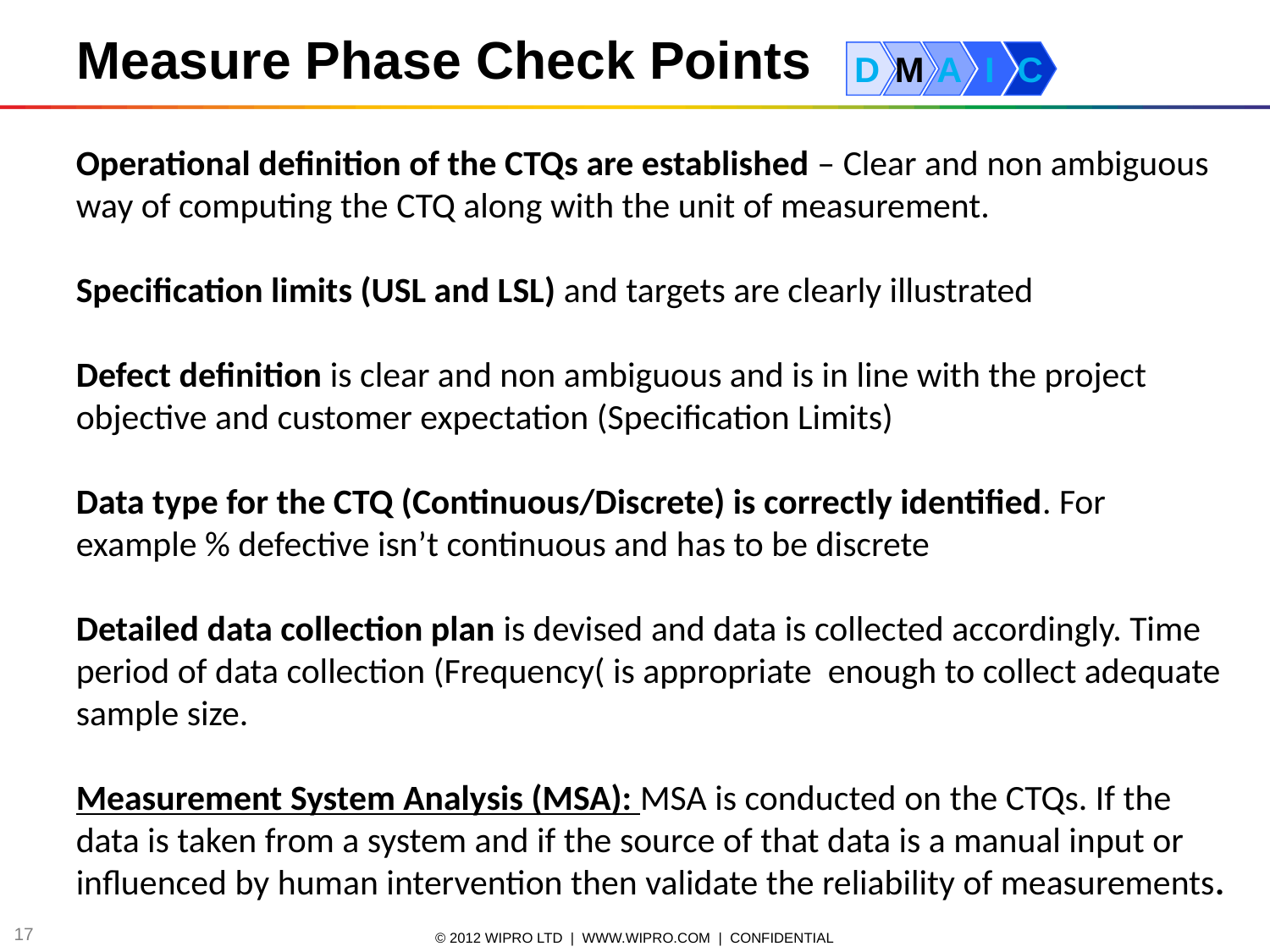

Measure Phase Check Points
D
M
A
I
C
Operational definition of the CTQs are established – Clear and non ambiguous way of computing the CTQ along with the unit of measurement.

Specification limits (USL and LSL) and targets are clearly illustrated

Defect definition is clear and non ambiguous and is in line with the project objective and customer expectation (Specification Limits)

Data type for the CTQ (Continuous/Discrete) is correctly identified. For example % defective isn’t continuous and has to be discrete

Detailed data collection plan is devised and data is collected accordingly. Time period of data collection (Frequency( is appropriate  enough to collect adequate sample size.

Measurement System Analysis (MSA): MSA is conducted on the CTQs. If the data is taken from a system and if the source of that data is a manual input or influenced by human intervention then validate the reliability of measurements.